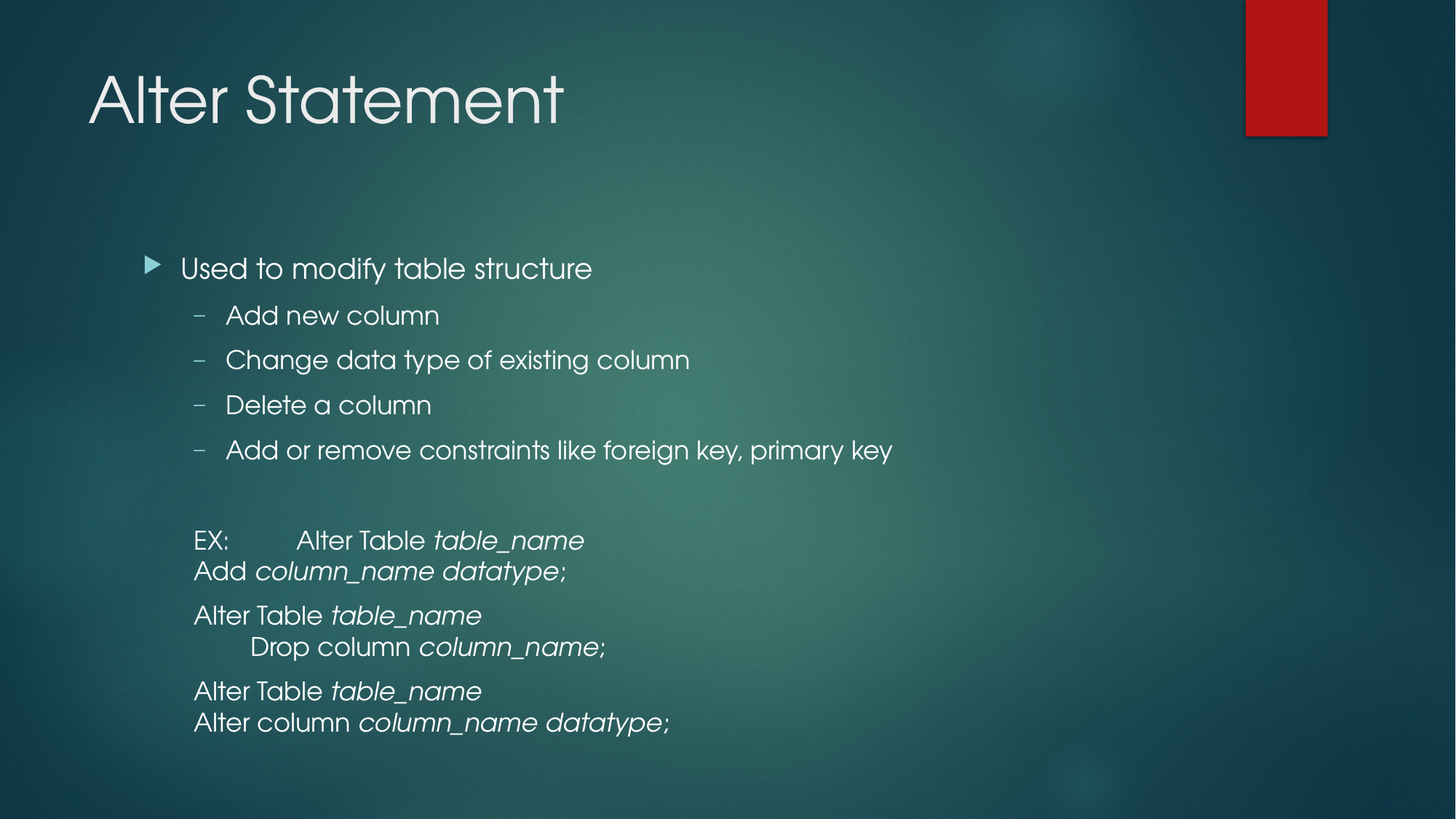

# Alter Statement
Used to modify table structure
Add new column
Change data type of existing column
Delete a column
Add or remove constraints like foreign key, primary key

EX:	Alter Table table_name
	Add column_name datatype;
	Alter Table table_name
        Drop column column_name;
	Alter Table table_name
	Alter column column_name datatype;